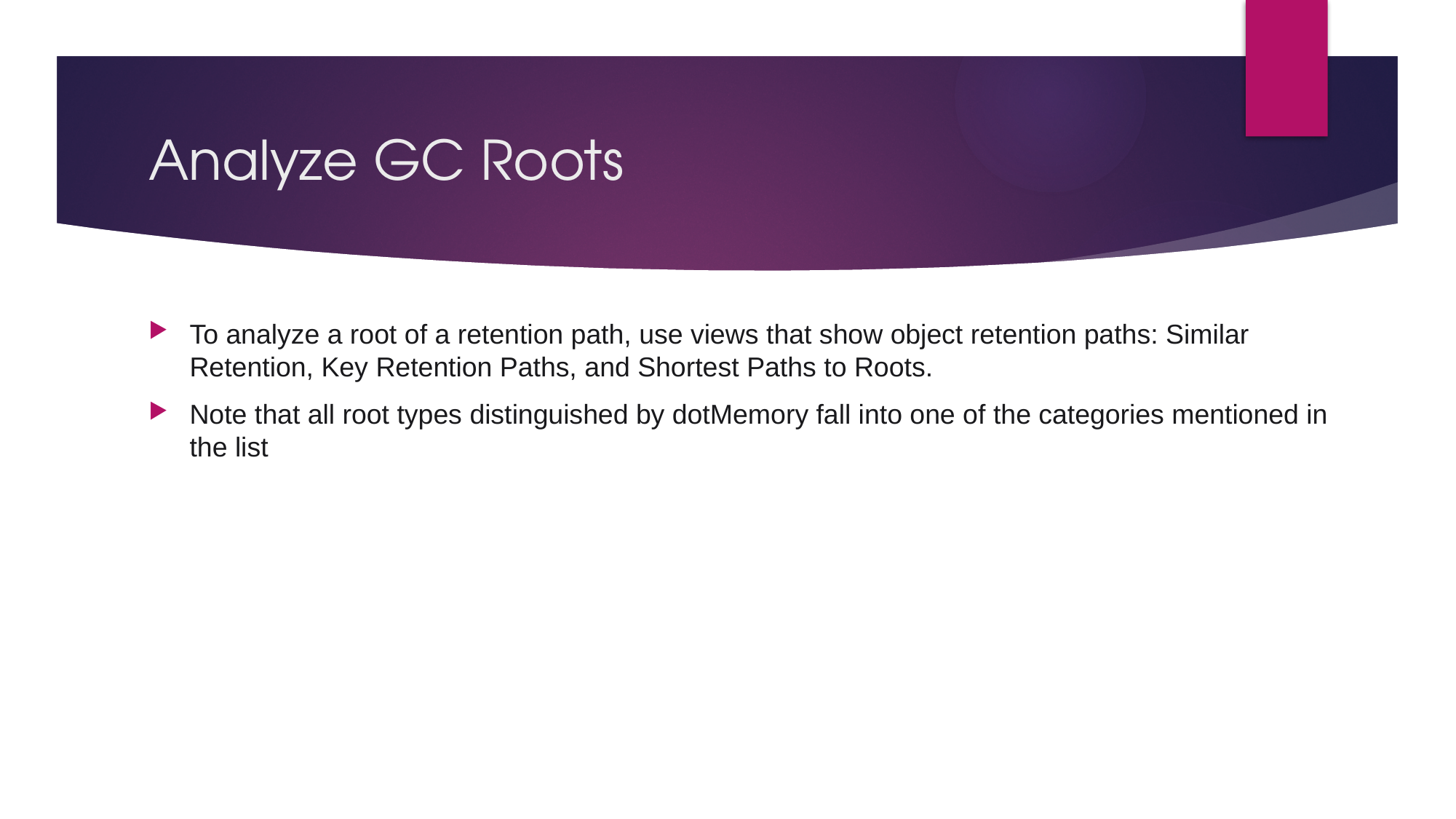

# Analyze GC Roots
To analyze a root of a retention path, use views that show object retention paths: Similar Retention, Key Retention Paths, and Shortest Paths to Roots.
Note that all root types distinguished by dotMemory fall into one of the categories mentioned in the list